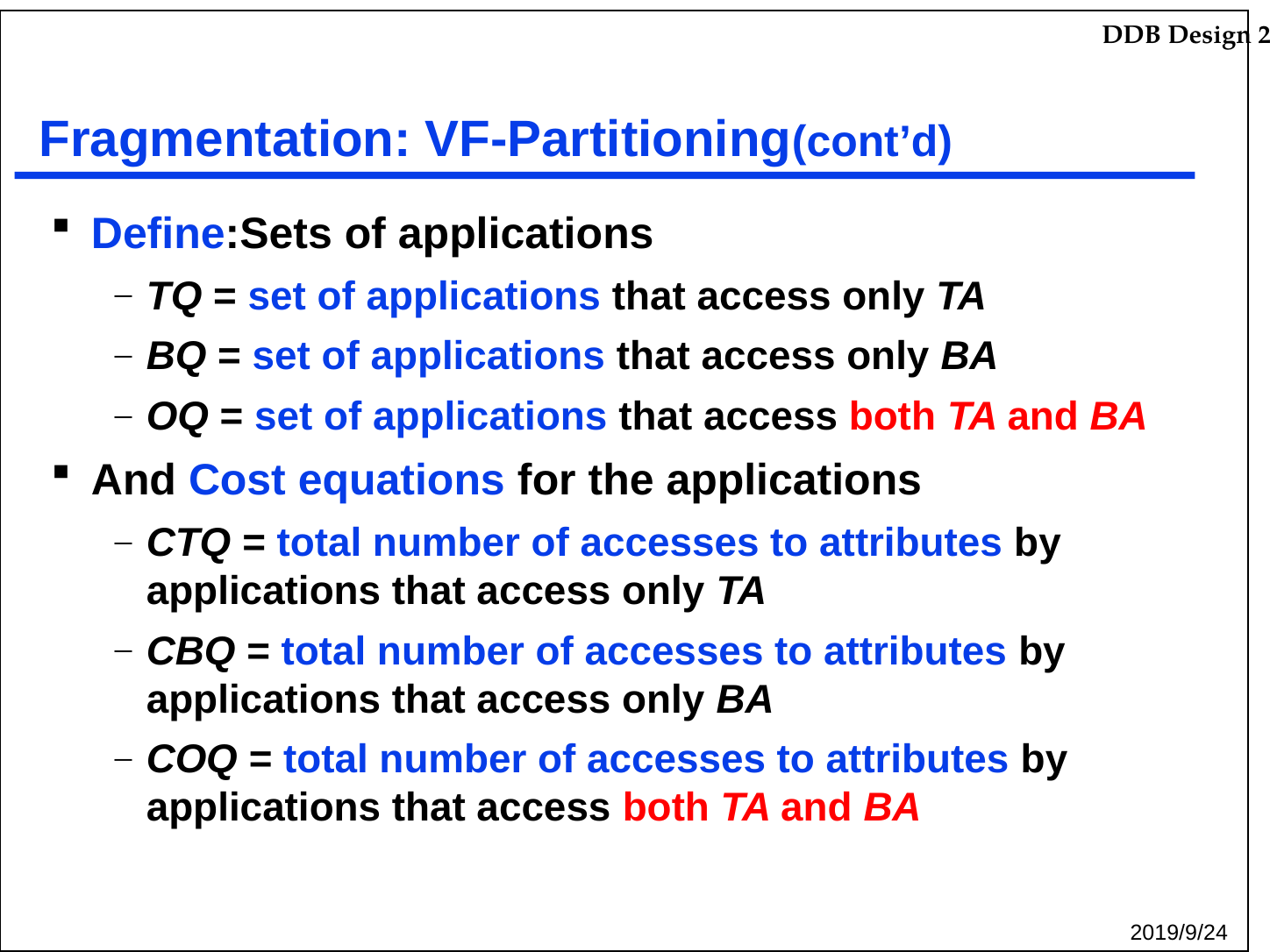

# Fragmentation: VF-Partitioning(cont’d)
Define:Sets of applications
TQ = set of applications that access only TA
BQ = set of applications that access only BA
OQ = set of applications that access both TA and BA
And Cost equations for the applications
CTQ = total number of accesses to attributes by applications that access only TA
CBQ = total number of accesses to attributes by applications that access only BA
COQ = total number of accesses to attributes by applications that access both TA and BA